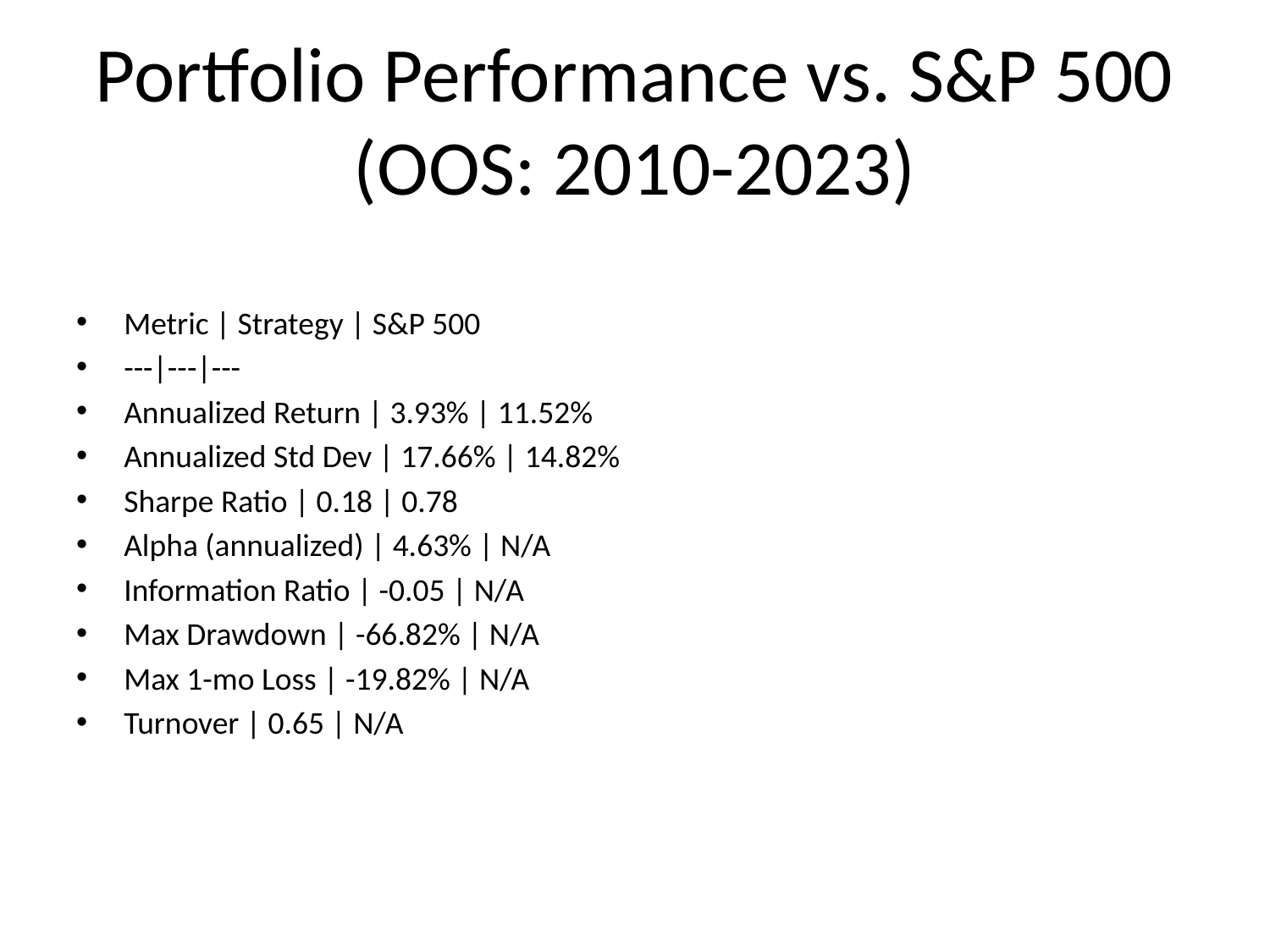

# Portfolio Performance vs. S&P 500 (OOS: 2010-2023)

Metric | Strategy | S&P 500
---|---|---
Annualized Return | 3.93% | 11.52%
Annualized Std Dev | 17.66% | 14.82%
Sharpe Ratio | 0.18 | 0.78
Alpha (annualized) | 4.63% | N/A
Information Ratio | -0.05 | N/A
Max Drawdown | -66.82% | N/A
Max 1-mo Loss | -19.82% | N/A
Turnover | 0.65 | N/A